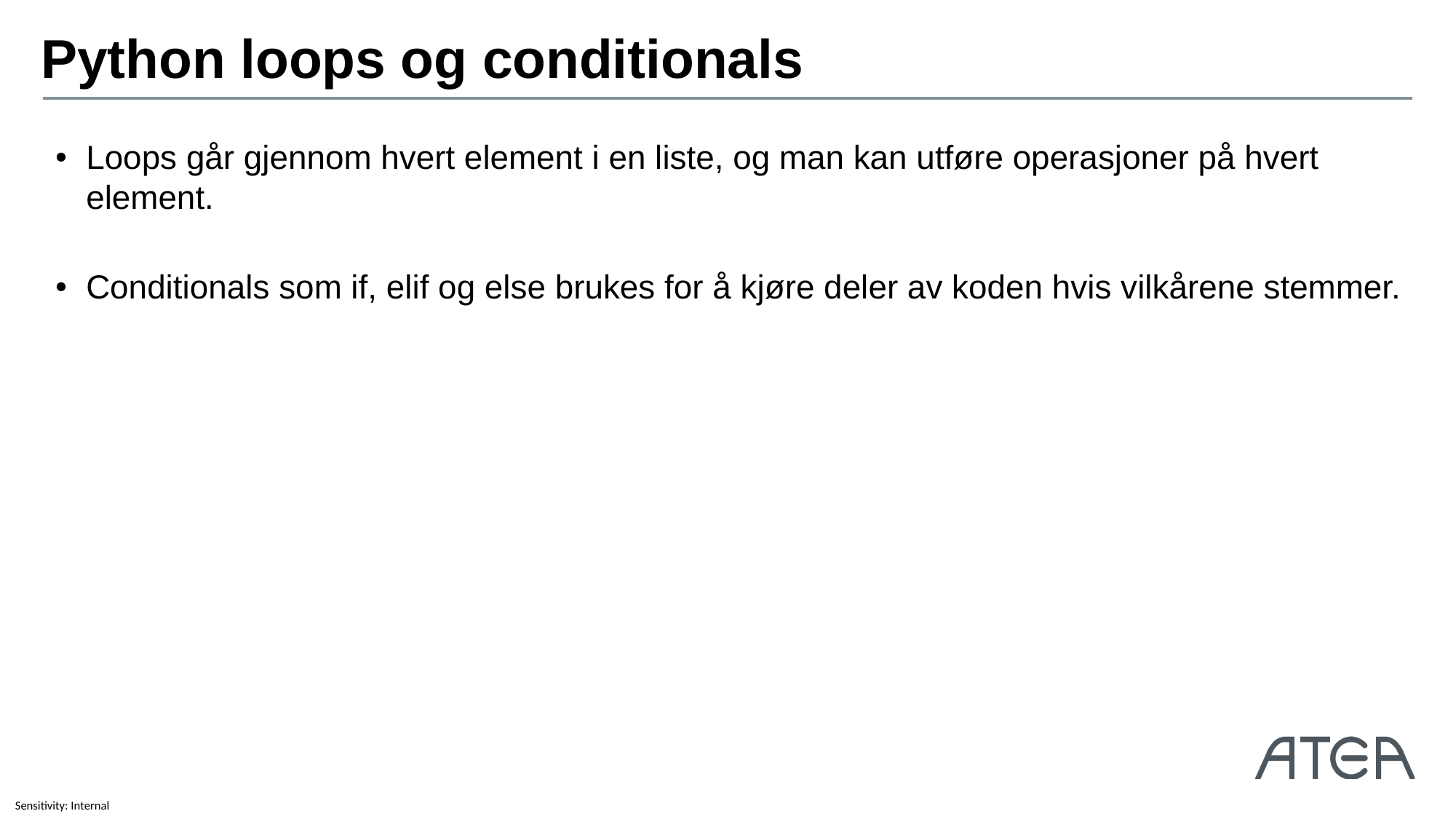

# Python loops og conditionals
Loops går gjennom hvert element i en liste, og man kan utføre operasjoner på hvert element.

Conditionals som if, elif og else brukes for å kjøre deler av koden hvis vilkårene stemmer.